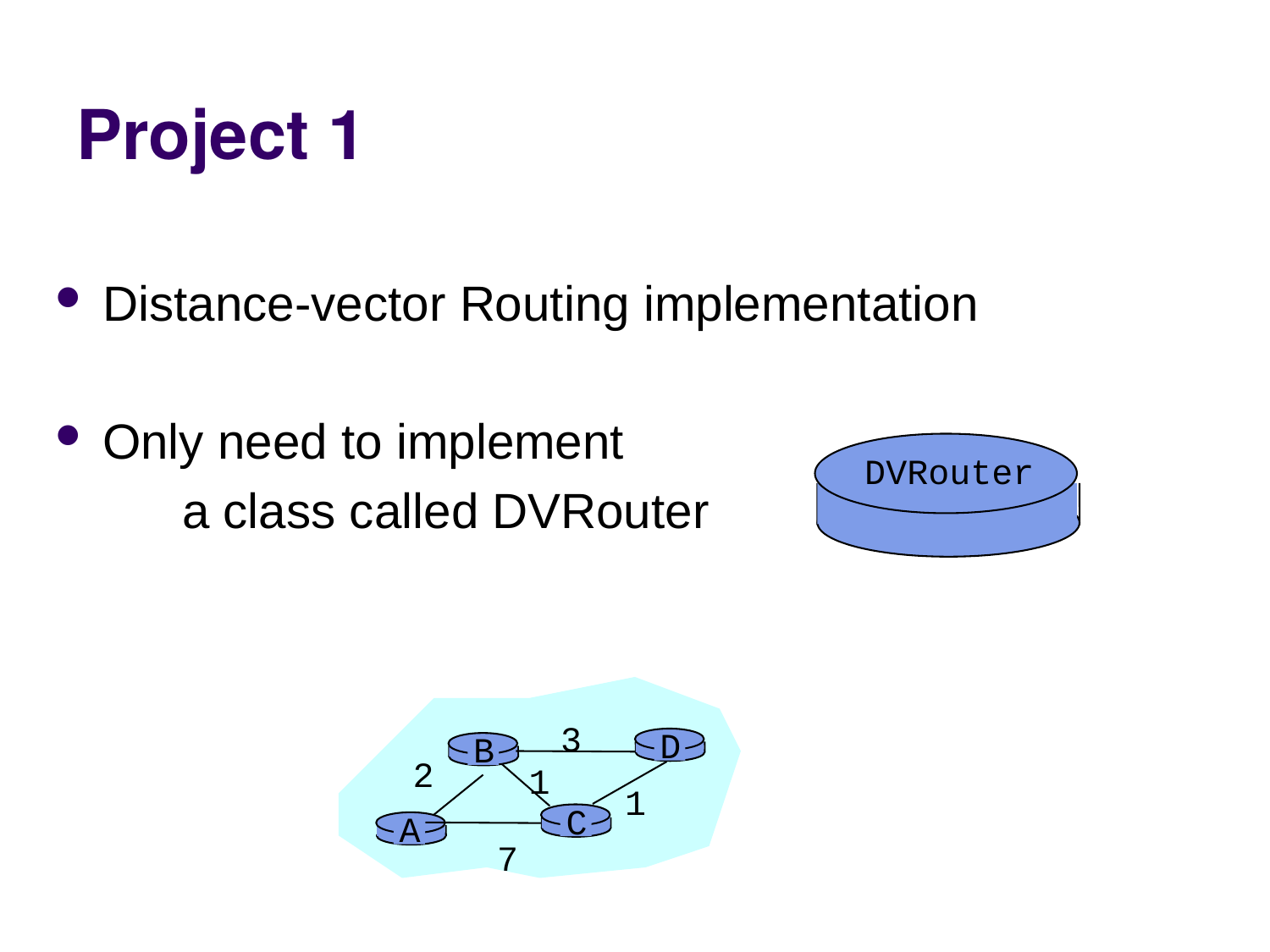

# Project 1
Distance-vector Routing implementation

Only need to implement
	a class called DVRouter

DVRouter

3

D

B

2

1

1

C

A

7